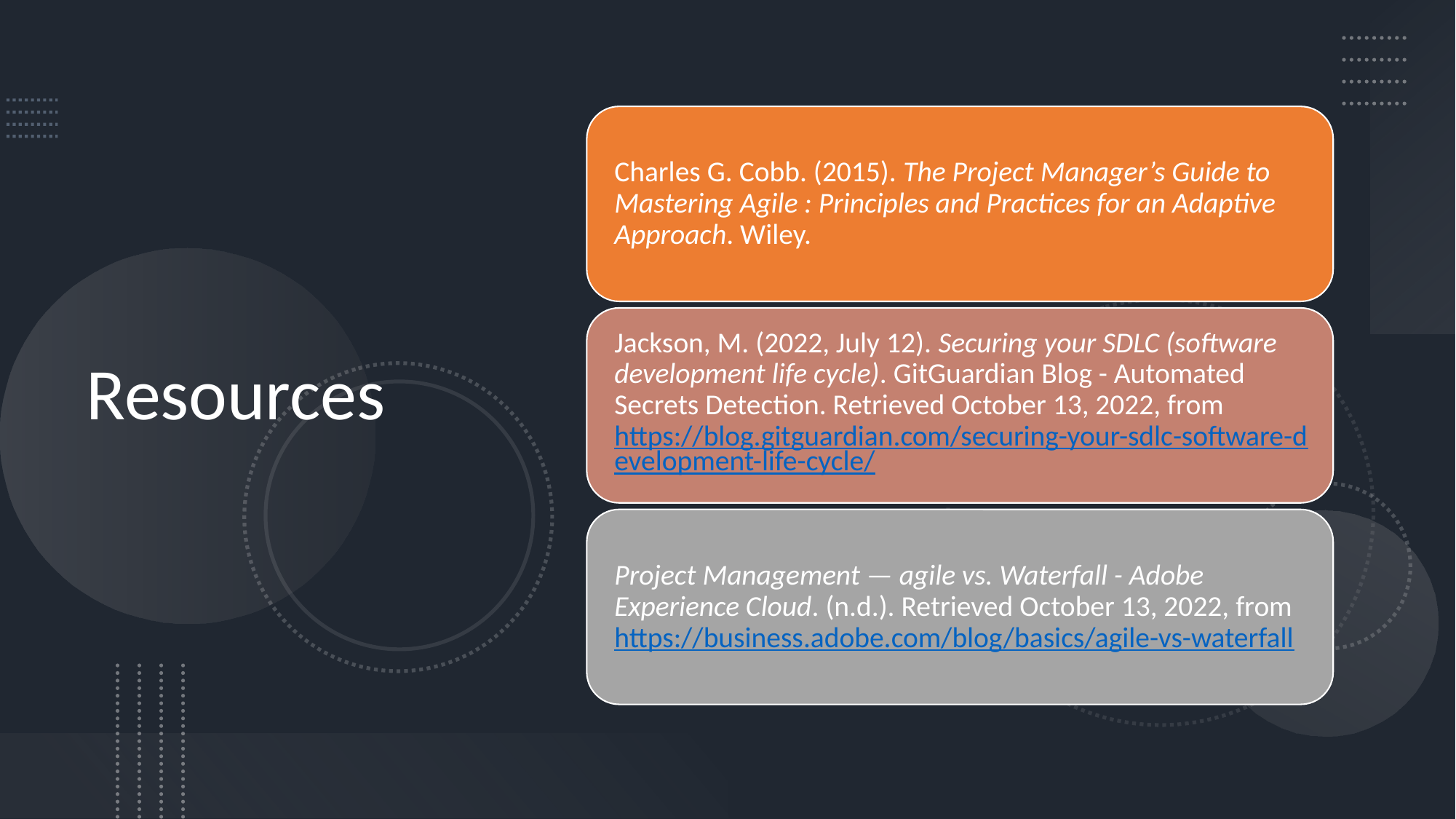

# Resources
Charles G. Cobb. (2015). The Project Manager’s Guide to Mastering Agile : Principles and Practices for an Adaptive Approach. Wiley.
Jackson, M. (2022, July 12). Securing your SDLC (software development life cycle). GitGuardian Blog - Automated Secrets Detection. Retrieved October 13, 2022, from https://blog.gitguardian.com/securing-your-sdlc-software-development-life-cycle/
Project Management — agile vs. Waterfall - Adobe Experience Cloud. (n.d.). Retrieved October 13, 2022, from https://business.adobe.com/blog/basics/agile-vs-waterfall